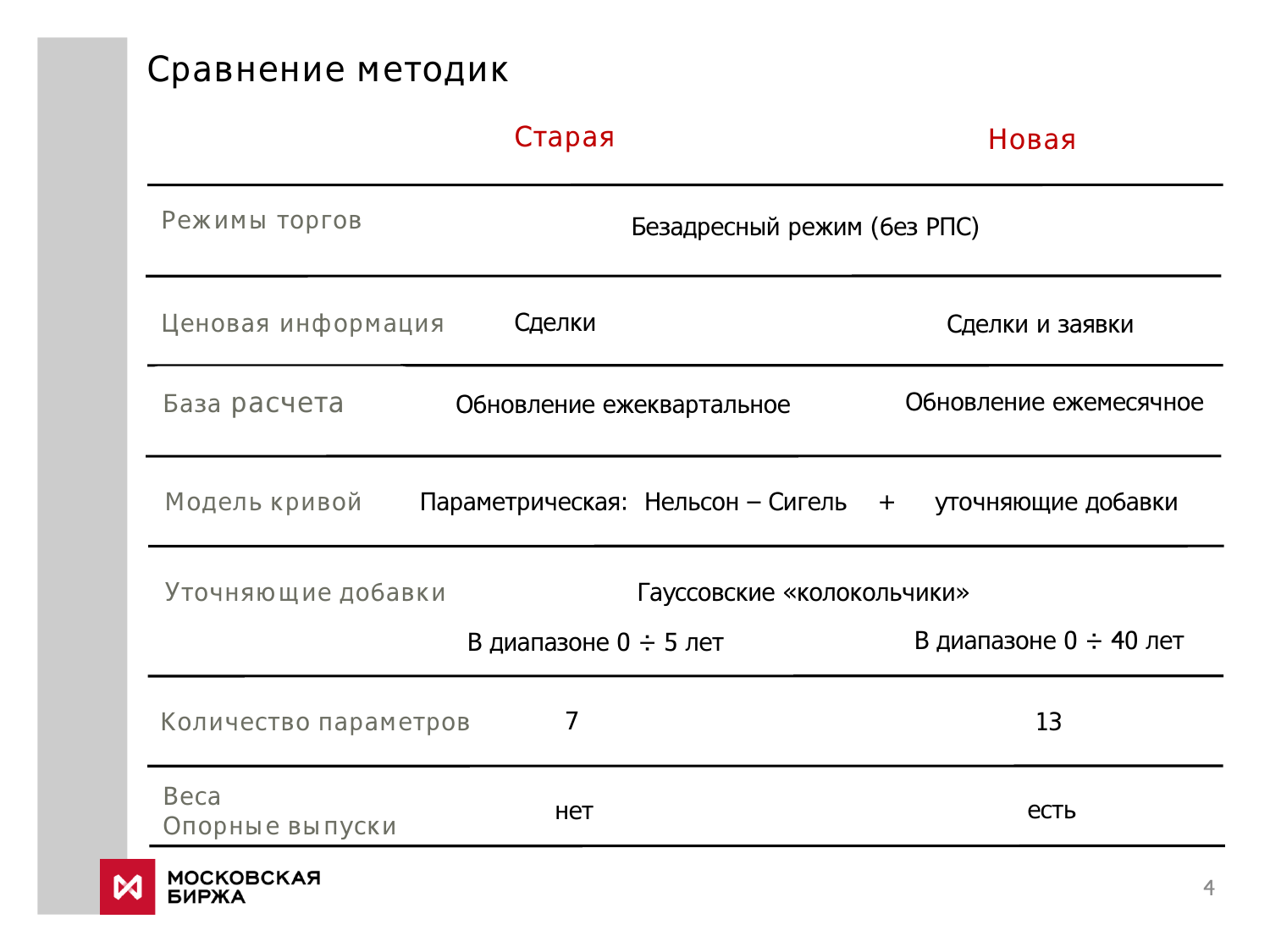

# Сравнение методик
Старая
Новая

Безадресный режим (без РПС)
Режимы торгов
Ценовая информация
Сделки
Сделки и заявки
База расчета
Обновление ежемесячное

Обновление ежеквартальное

Модель кривой
Параметрическая:  Нельсон – Сигель    +     уточняющие добавки
Уточняющие добавки
Гауссовские «колокольчики»
В диапазоне 0 ÷ 40 лет
В диапазоне 0 ÷ 5 лет
Количество параметров
7
13
Веса
Опорные выпуски
есть
нет
4